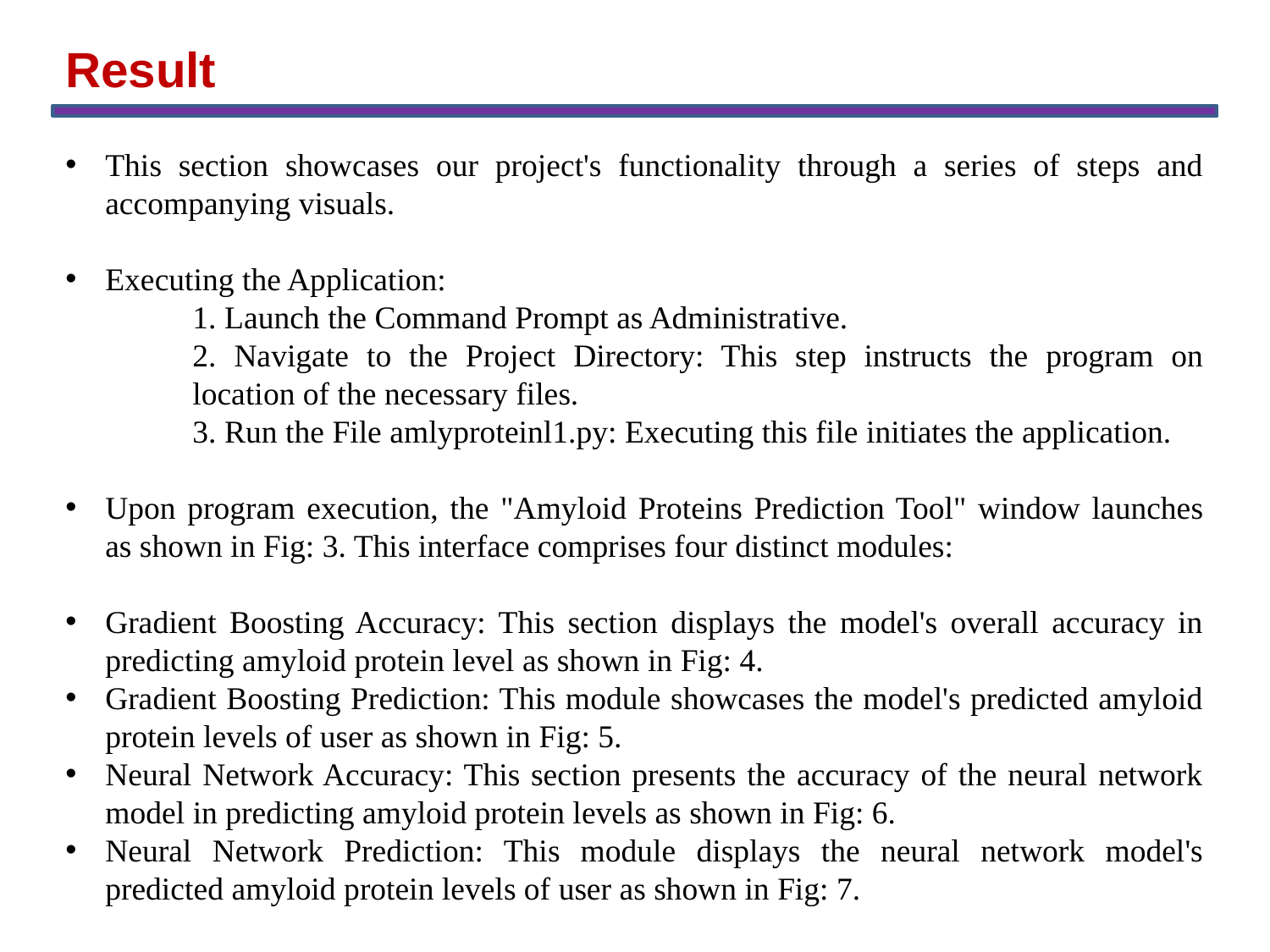

Result

This section showcases our project's functionality through a series of steps and accompanying visuals.

Executing the Application:
	1. Launch the Command Prompt as Administrative.
	2. Navigate to the Project Directory: This step instructs the program on 	location of the necessary files.
	3. Run the File amlyproteinl1.py: Executing this file initiates the application.

Upon program execution, the "Amyloid Proteins Prediction Tool" window launches as shown in Fig: 3. This interface comprises four distinct modules:

Gradient Boosting Accuracy: This section displays the model's overall accuracy in predicting amyloid protein level as shown in Fig: 4.
Gradient Boosting Prediction: This module showcases the model's predicted amyloid protein levels of user as shown in Fig: 5.
Neural Network Accuracy: This section presents the accuracy of the neural network model in predicting amyloid protein levels as shown in Fig: 6.
Neural Network Prediction: This module displays the neural network model's predicted amyloid protein levels of user as shown in Fig: 7.